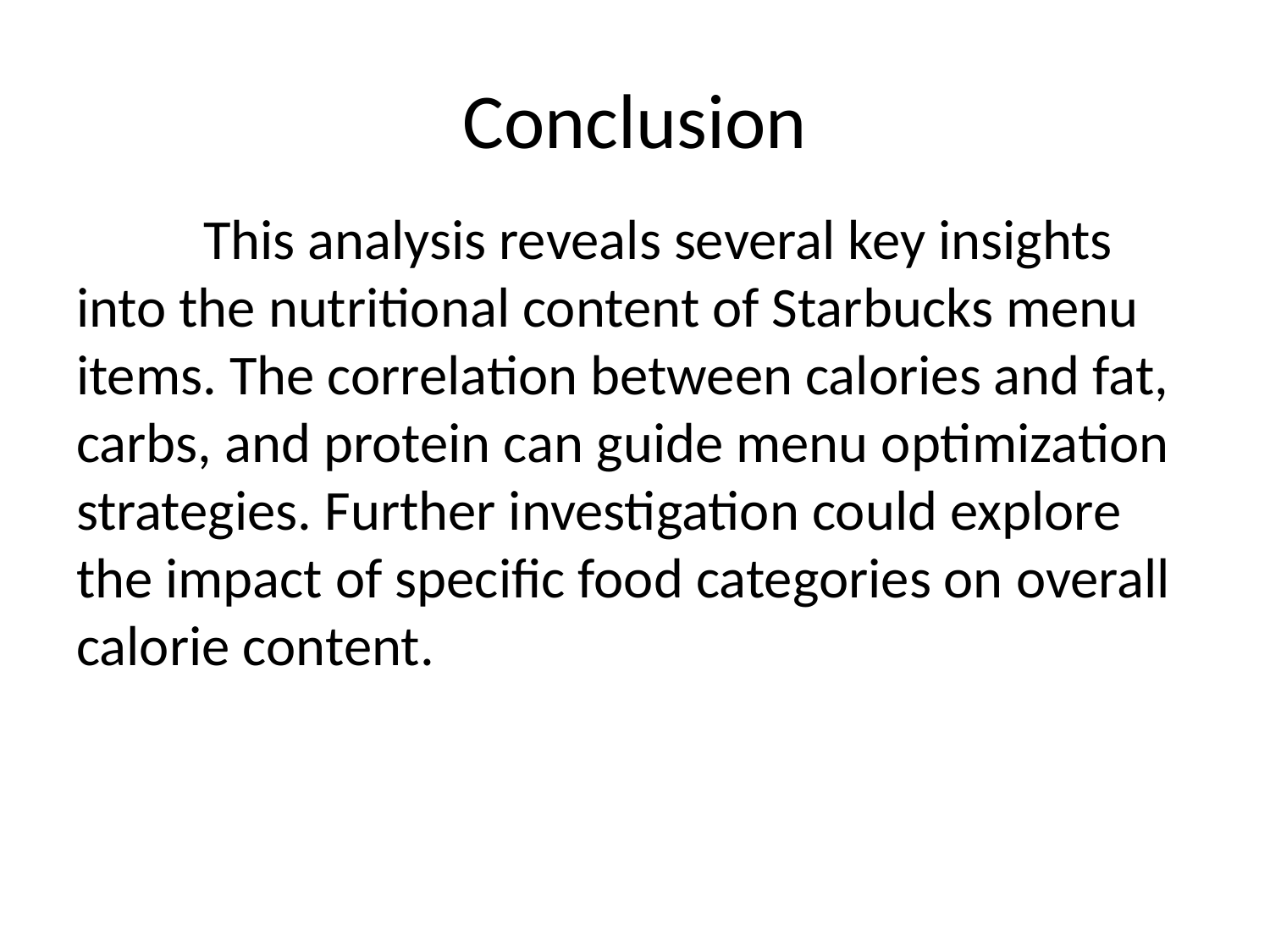

# Conclusion
	This analysis reveals several key insights into the nutritional content of Starbucks menu items. The correlation between calories and fat, carbs, and protein can guide menu optimization strategies. Further investigation could explore the impact of specific food categories on overall calorie content.